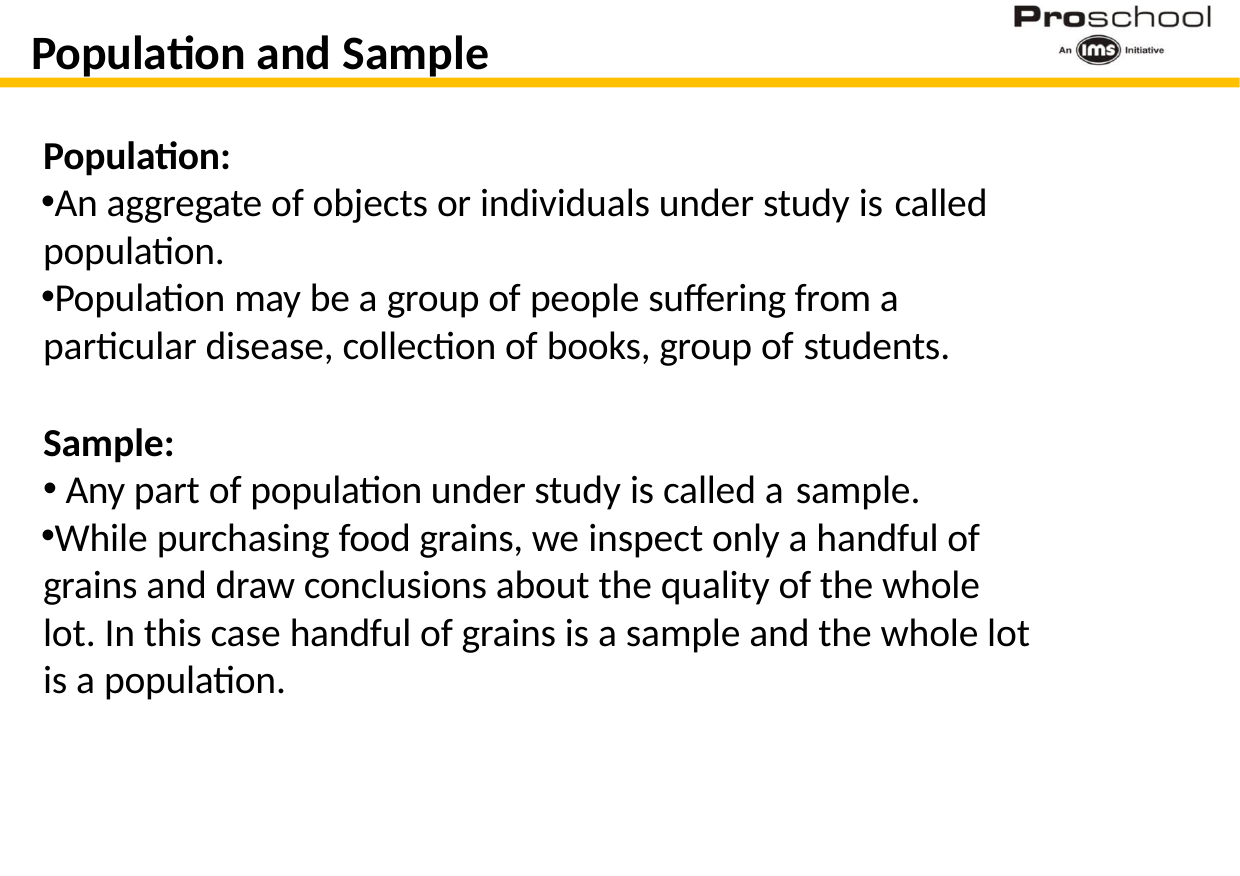

# Population and Sample
Population:
An aggregate of objects or individuals under study is called
population.
Population may be a group of people suffering from a  particular disease, collection of books, group of students.

Sample:
Any part of population under study is called a sample.
While purchasing food grains, we inspect only a handful of  grains and draw conclusions about the quality of the whole  lot. In this case handful of grains is a sample and the whole lot  is a population.